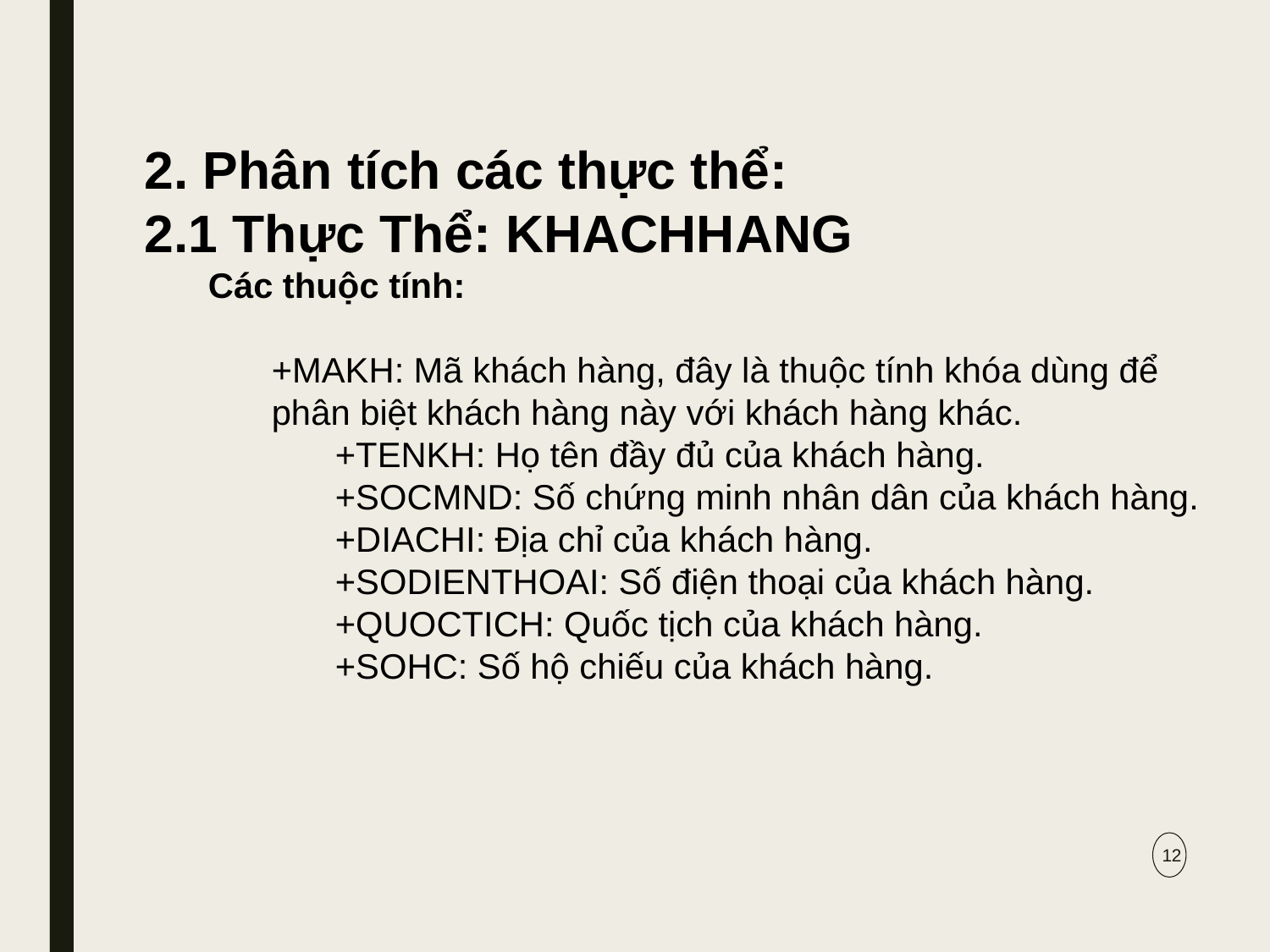

2. Phân tích các thực thể:
2.1 Thực Thể: KHACHHANG
Các thuộc tính:

+MAKH: Mã khách hàng, đây là thuộc tính khóa dùng để phân biệt khách hàng này với khách hàng khác.
	+TENKH: Họ tên đầy đủ của khách hàng.
	+SOCMND: Số chứng minh nhân dân của khách hàng.
	+DIACHI: Địa chỉ của khách hàng.
	+SODIENTHOAI: Số điện thoại của khách hàng.
	+QUOCTICH: Quốc tịch của khách hàng.
	+SOHC: Số hộ chiếu của khách hàng.

12